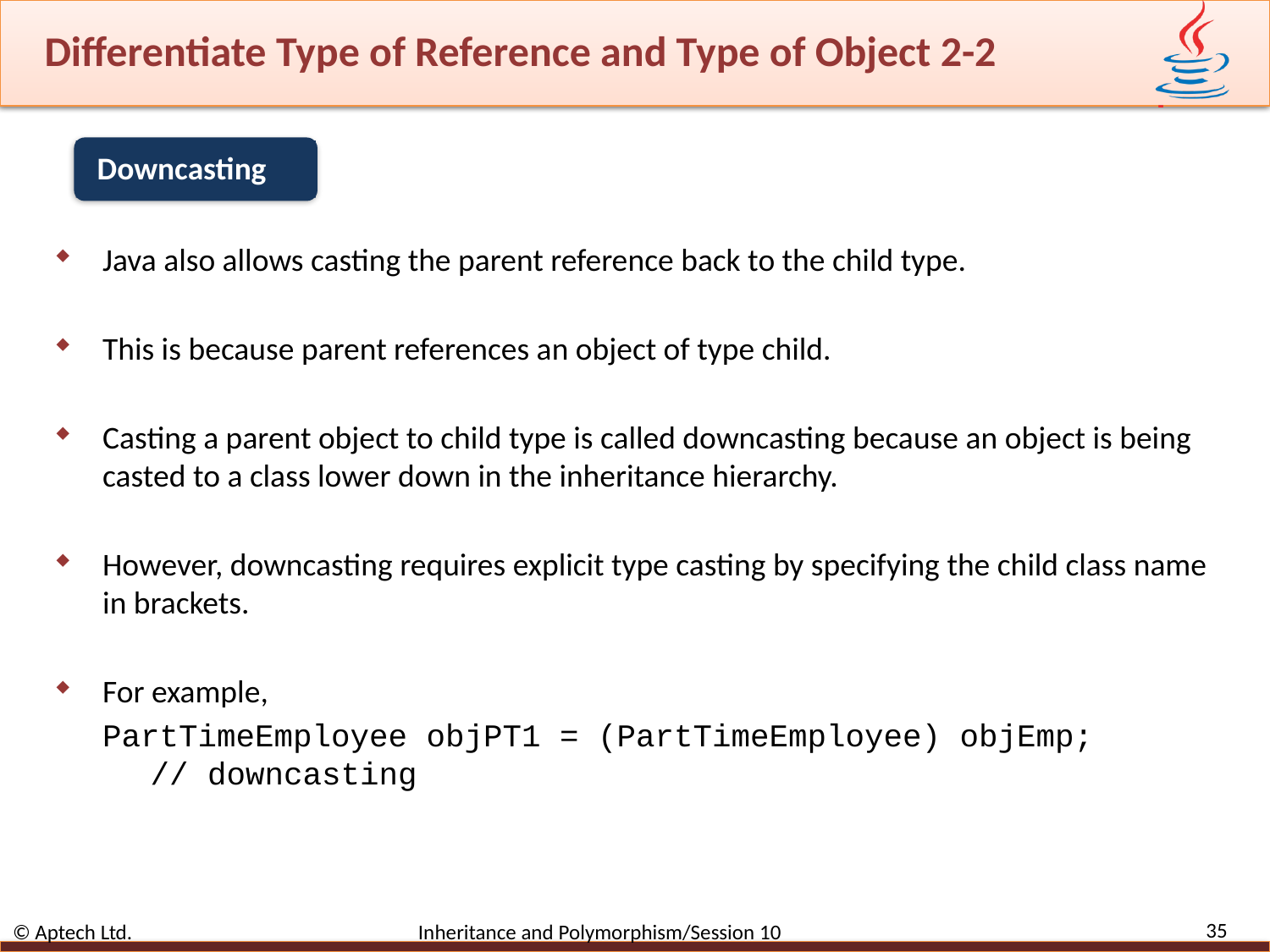

# Differentiate Type of Reference and Type of Object 2-2

Downcasting
Java also allows casting the parent reference back to the child type.

This is because parent references an object of type child.

Casting a parent object to child type is called downcasting because an object is being casted to a class lower down in the inheritance hierarchy.

However, downcasting requires explicit type casting by specifying the child class name in brackets.

For example,
PartTimeEmployee objPT1 = (PartTimeEmployee) objEmp;
// downcasting
35
© Aptech Ltd.                                                           Inheritance and Polymorphism/Session 10